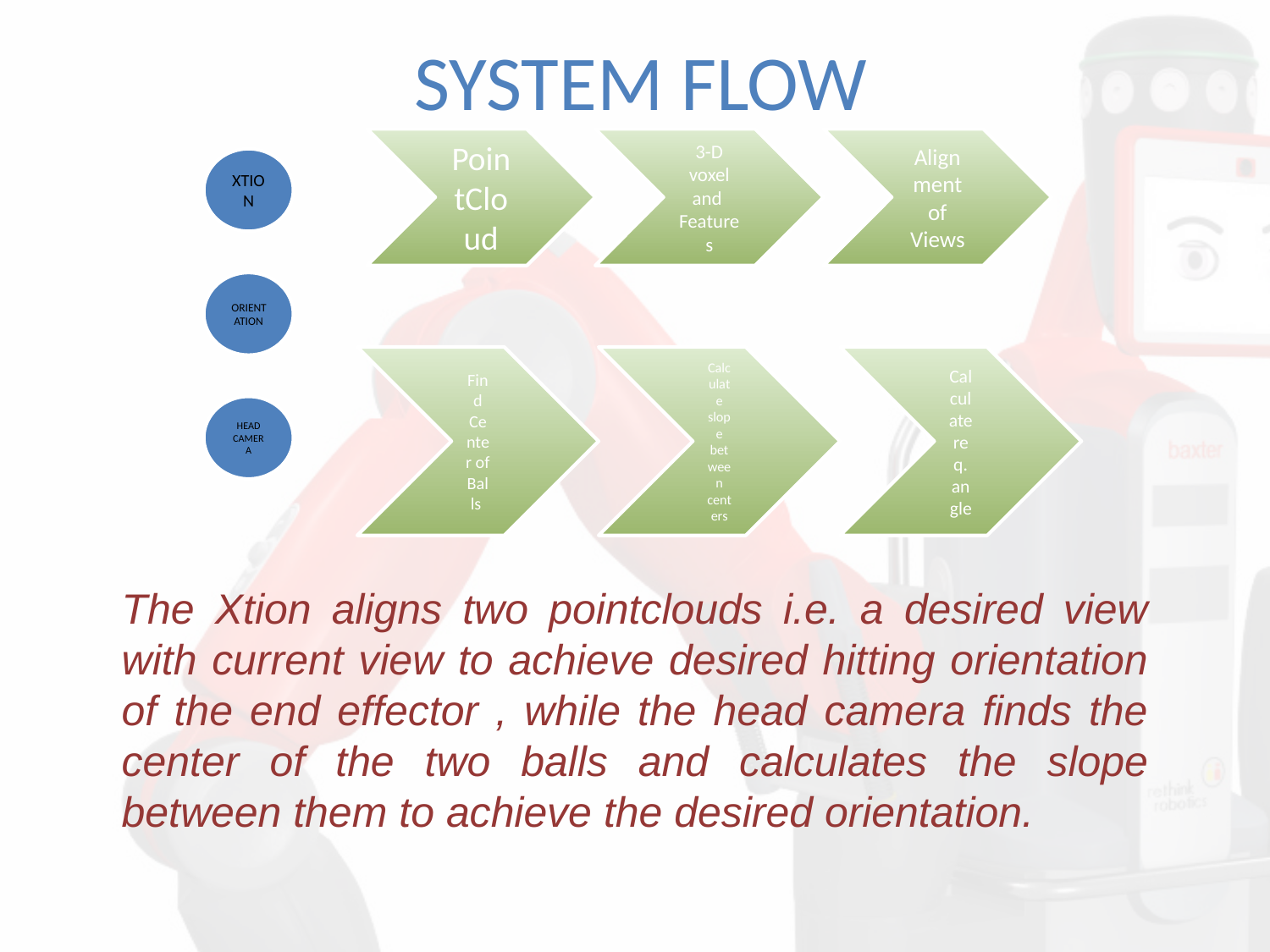

# SYSTEM FLOW
PointCloud
3-D voxel and  Features
Alignment of Views
ORIENTATION
XTION
HEAD CAMERA
Find Center of Balls
Calculate slope between centers
Calculate req. angle
The Xtion aligns two pointclouds i.e. a desired view with current view to achieve desired hitting orientation of the end effector , while the head camera finds the center of the two balls and calculates the slope between them to achieve the desired orientation.